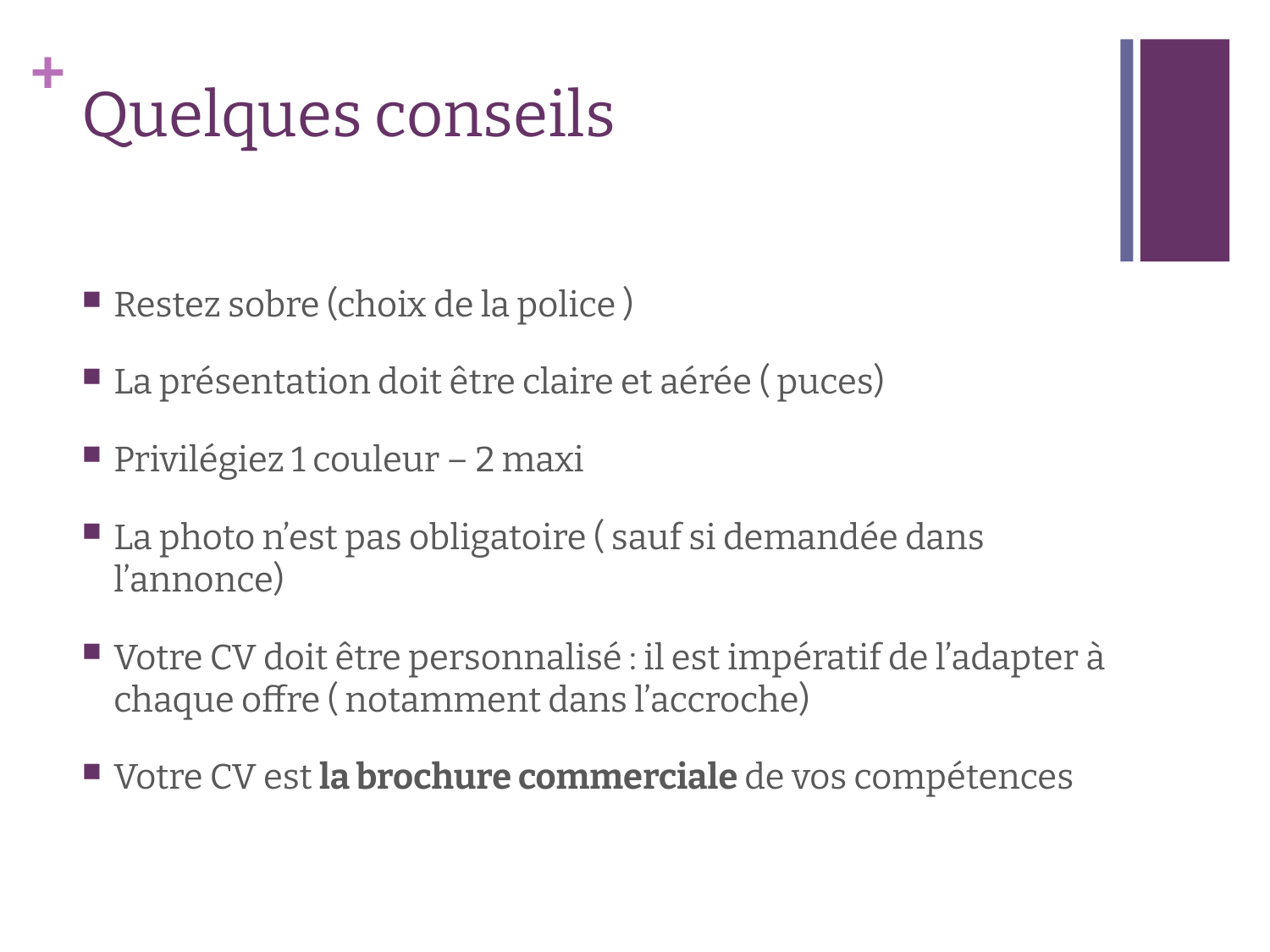

# Quelques conseils
Restez sobre (choix de la police )
La présentation doit être claire et aérée ( puces)
Privilégiez 1 couleur – 2 maxi
La photo n’est pas obligatoire ( sauf si demandée dans l’annonce)
Votre CV doit être personnalisé : il est impératif de l’adapter à chaque offre ( notamment dans l’accroche)
Votre CV est la brochure commerciale de vos compétences